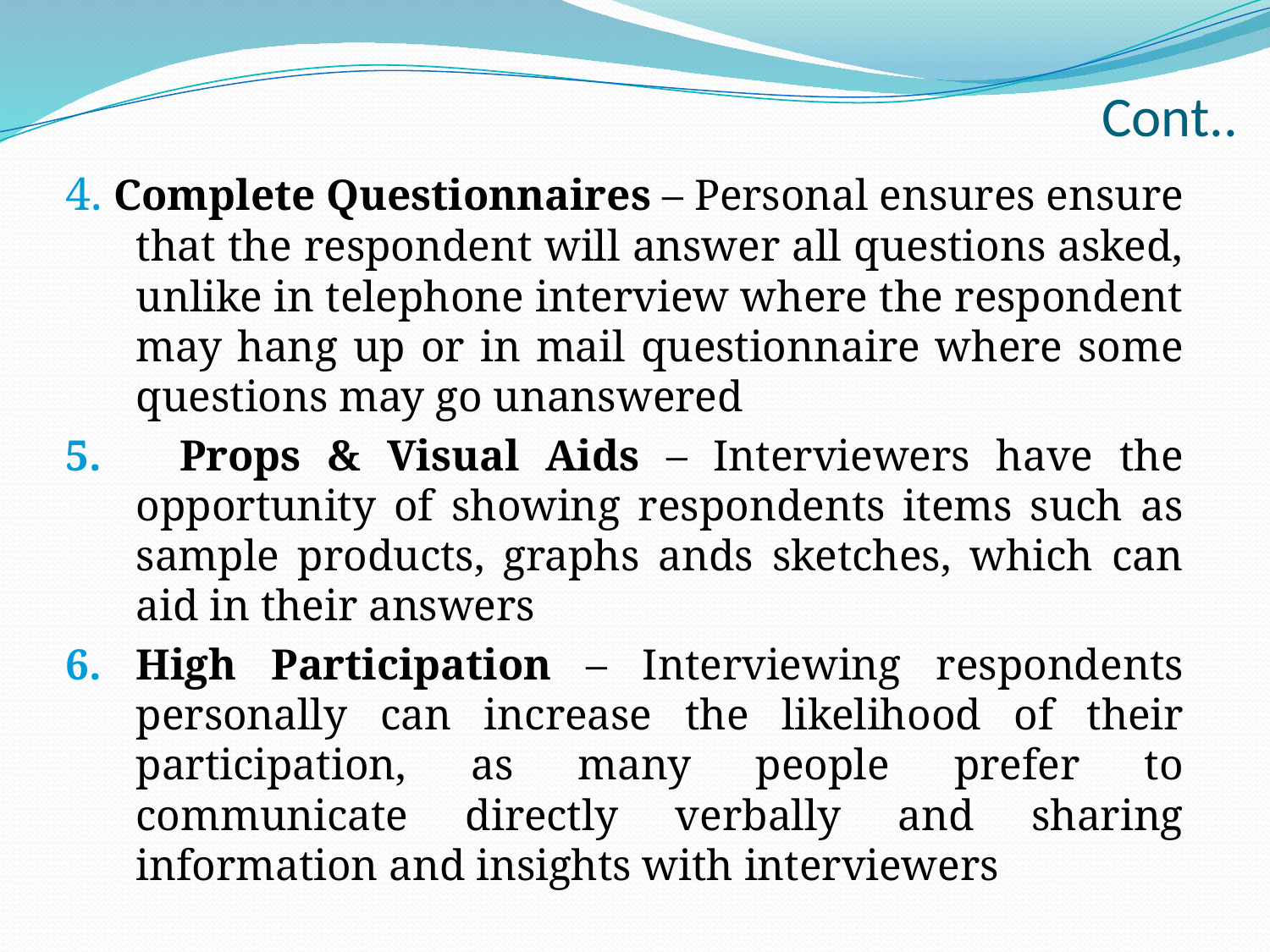

# Cont..
4. Complete Questionnaires – Personal ensures ensure that the respondent will answer all questions asked, unlike in telephone interview where the respondent may hang up or in mail questionnaire where some questions may go unanswered
5.   Props & Visual Aids – Interviewers have the opportunity of showing respondents items such as sample products, graphs ands sketches, which can aid in their answers
6. High Participation – Interviewing respondents personally can increase the likelihood of their participation, as many people prefer to communicate directly verbally and sharing information and insights with interviewers